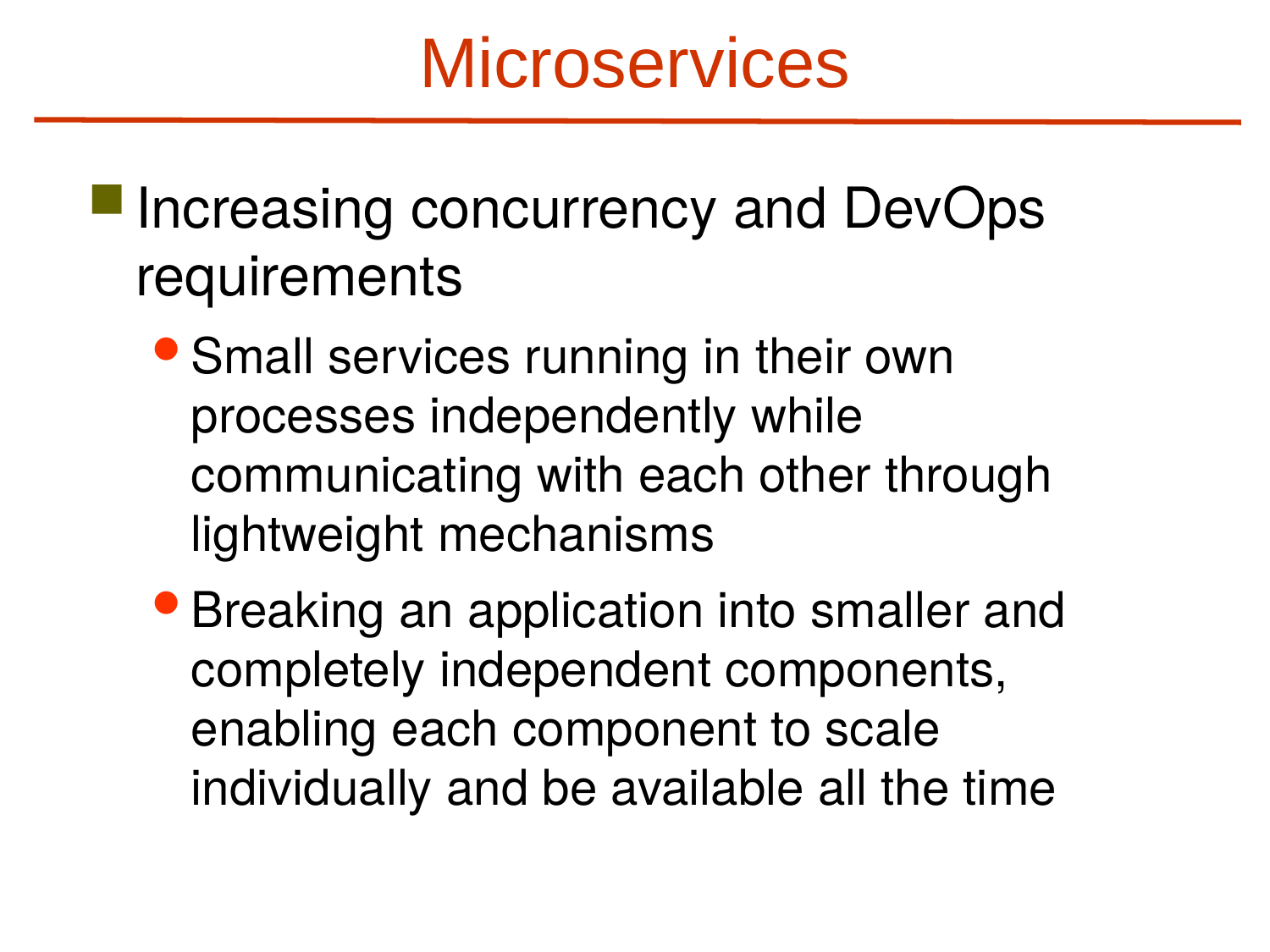

# Microservices
Increasing concurrency and DevOps requirements
Small services running in their own processes independently while communicating with each other through lightweight mechanisms
Breaking an application into smaller and completely independent components, enabling each component to scale individually and be available all the time